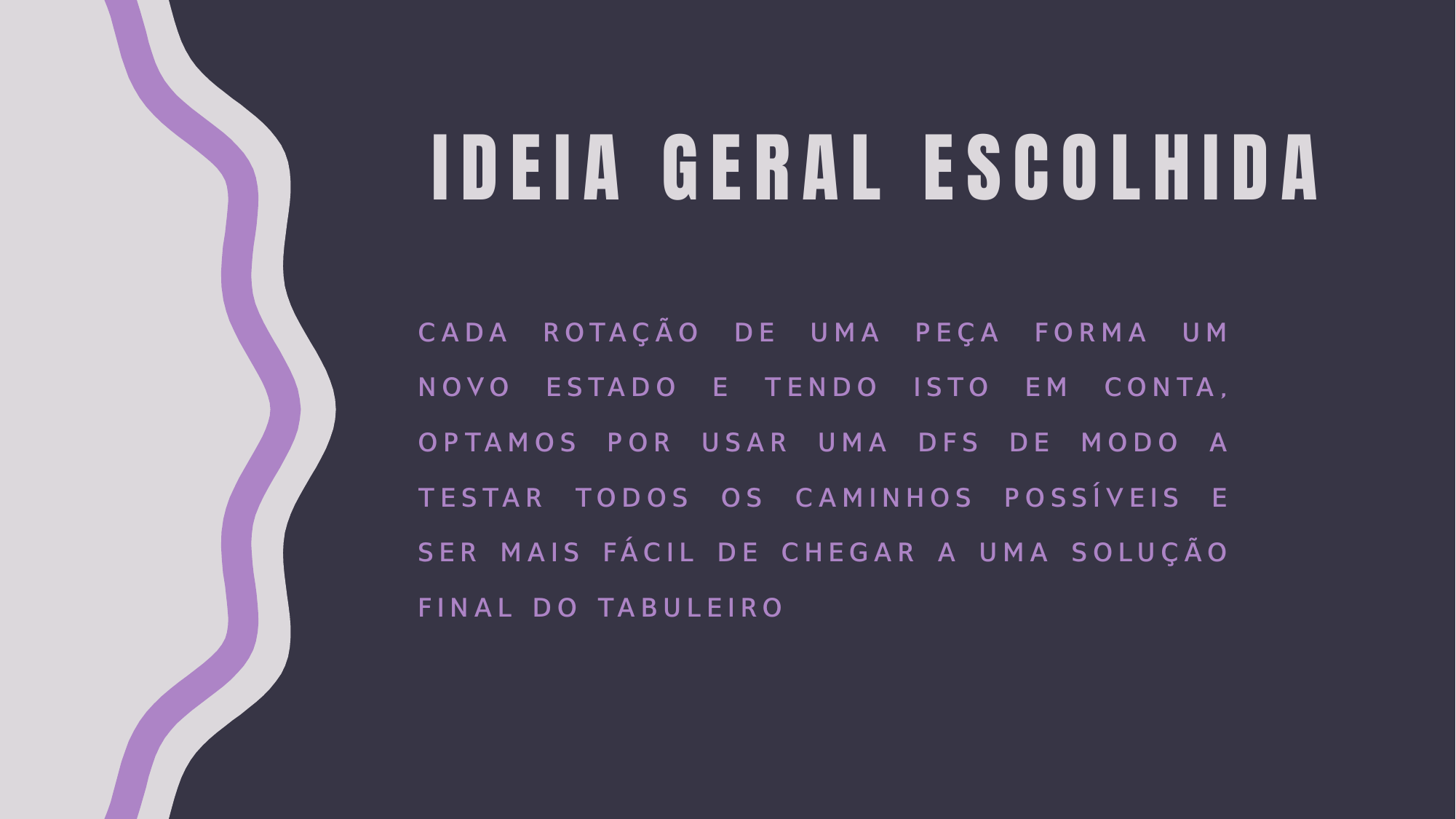

# Ideia geral escolhida
Cada rotação de uma peça forma um novo estado e tendo isto em conta, optamos por usar uma DFS de modo a testar todos os caminhos possíveis e ser mais fácil de chegar a uma solução final do tabuleiro